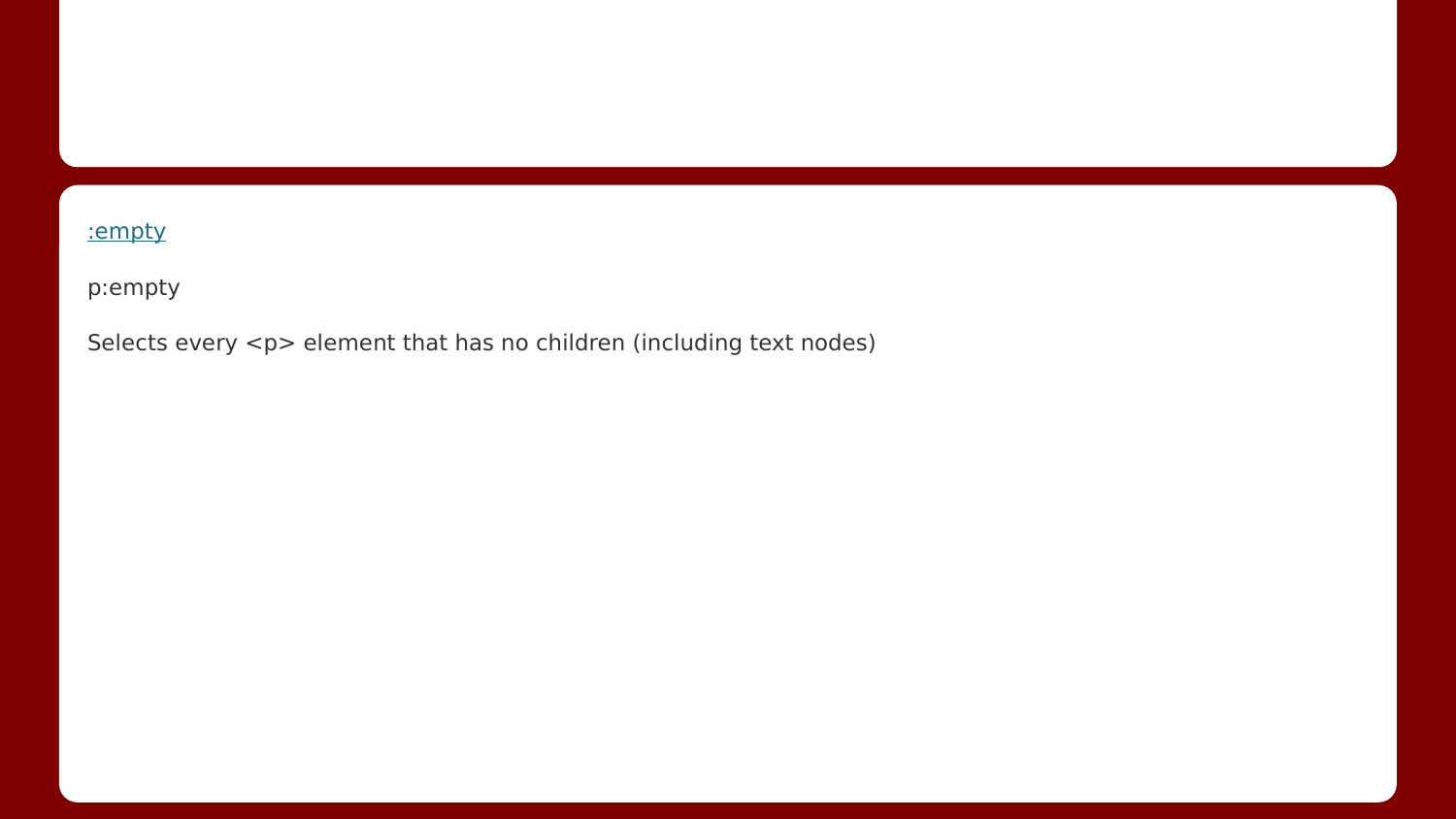

#
:empty
p:empty
Selects every <p> element that has no children (including text nodes)